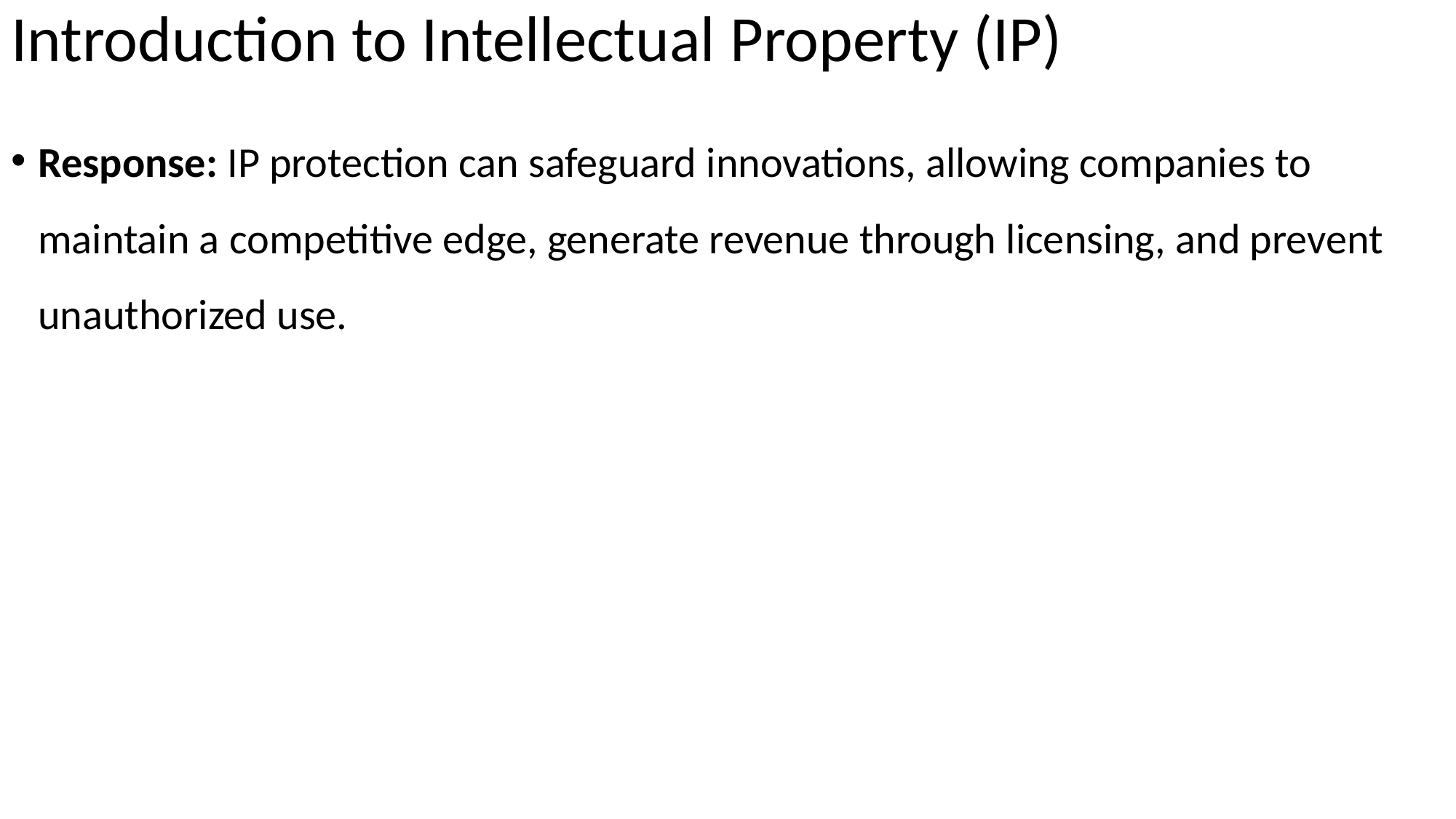

# Introduction to Intellectual Property (IP)
Response: IP protection can safeguard innovations, allowing companies to maintain a competitive edge, generate revenue through licensing, and prevent unauthorized use.